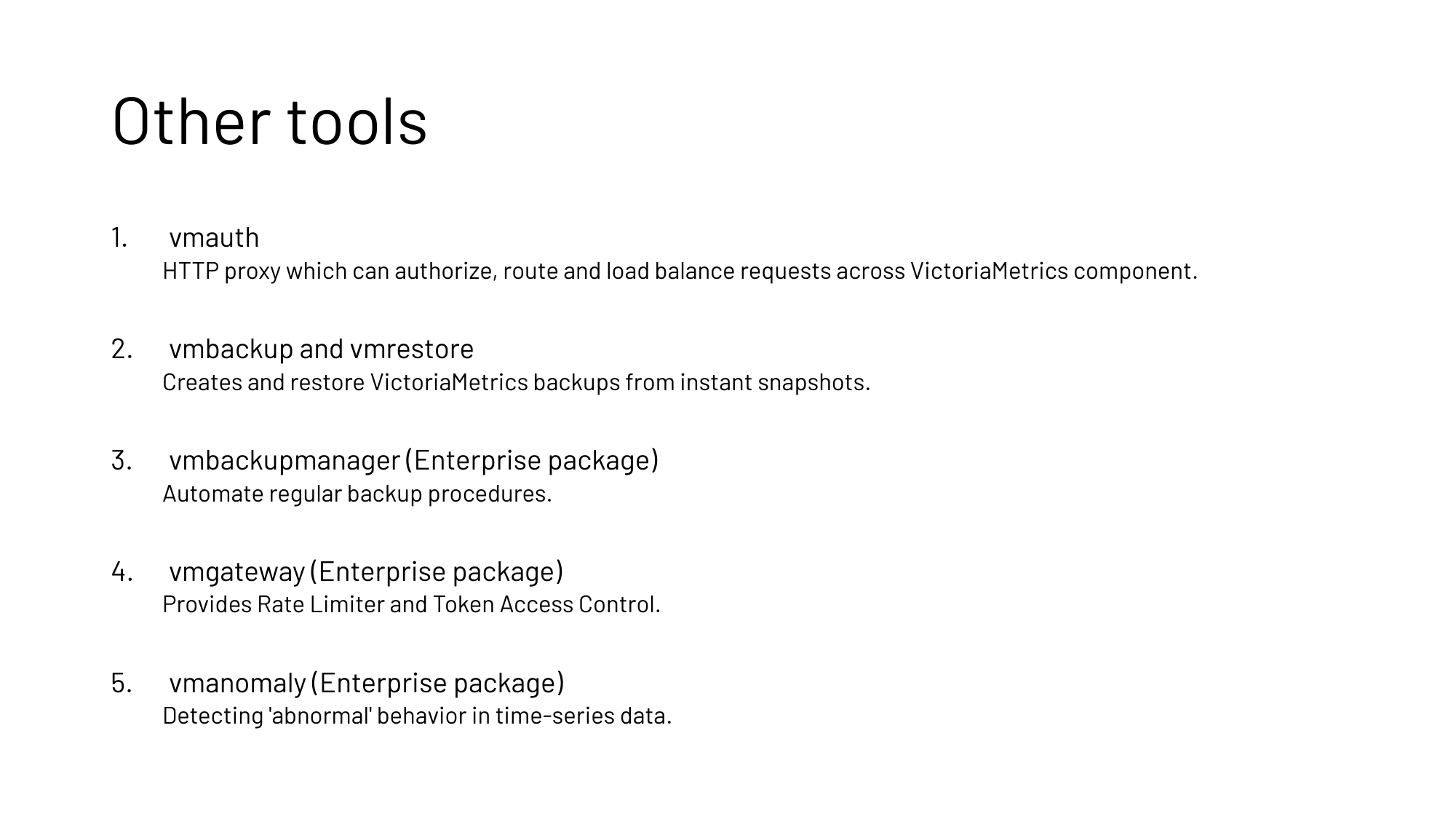

# Other tools
vmauth
HTTP proxy which can authorize, route and load balance requests across VictoriaMetrics component.

vmbackup and vmrestore
Creates and restore VictoriaMetrics backups from instant snapshots.

vmbackupmanager (Enterprise package)
Automate regular backup procedures.

vmgateway (Enterprise package)
Provides Rate Limiter and Token Access Control.

vmanomaly (Enterprise package)
Detecting 'abnormal' behavior in time-series data.